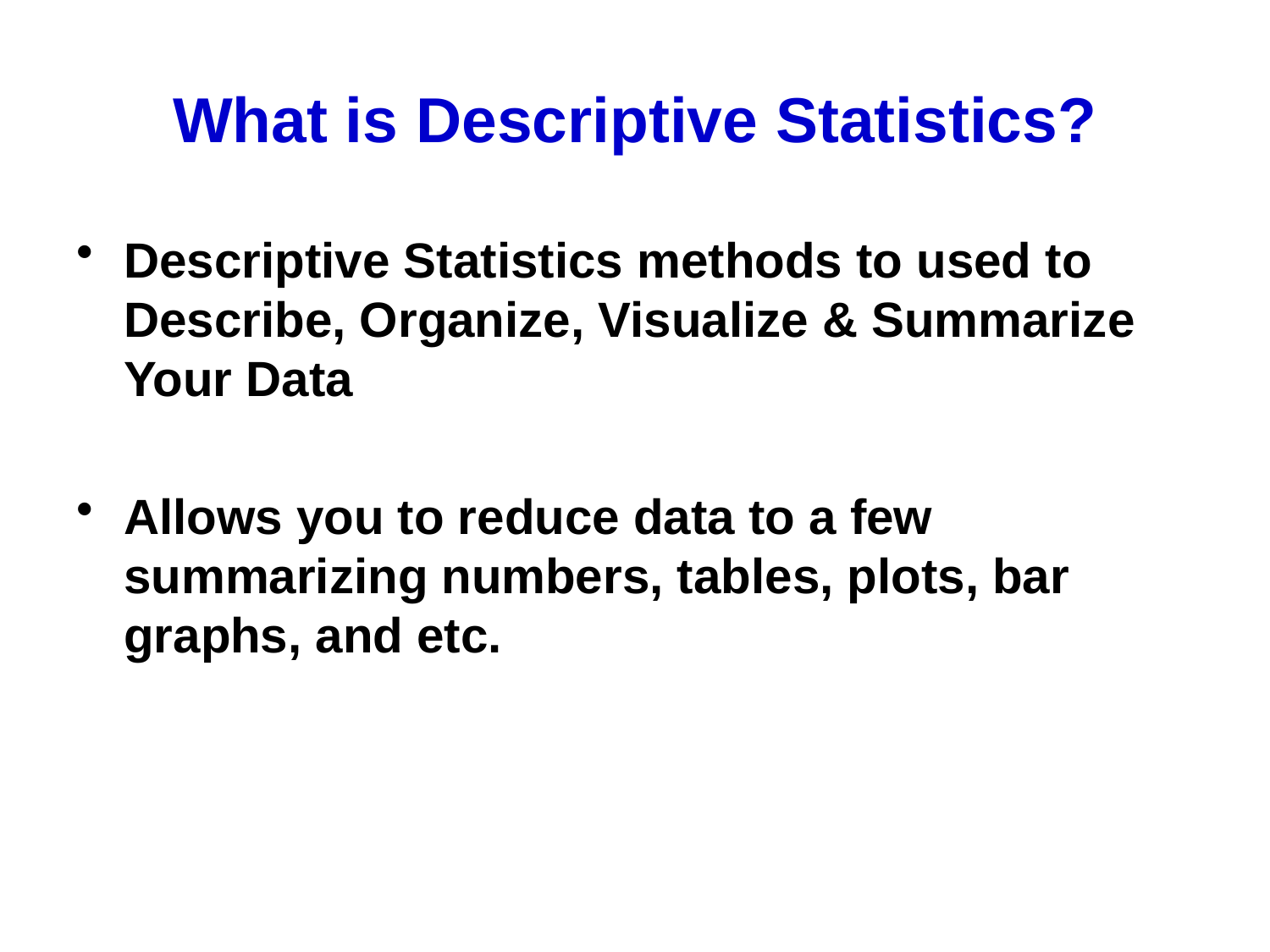

# What is Descriptive Statistics?
Descriptive Statistics methods to used to Describe, Organize, Visualize & Summarize Your Data

Allows you to reduce data to a few summarizing numbers, tables, plots, bar graphs, and etc.